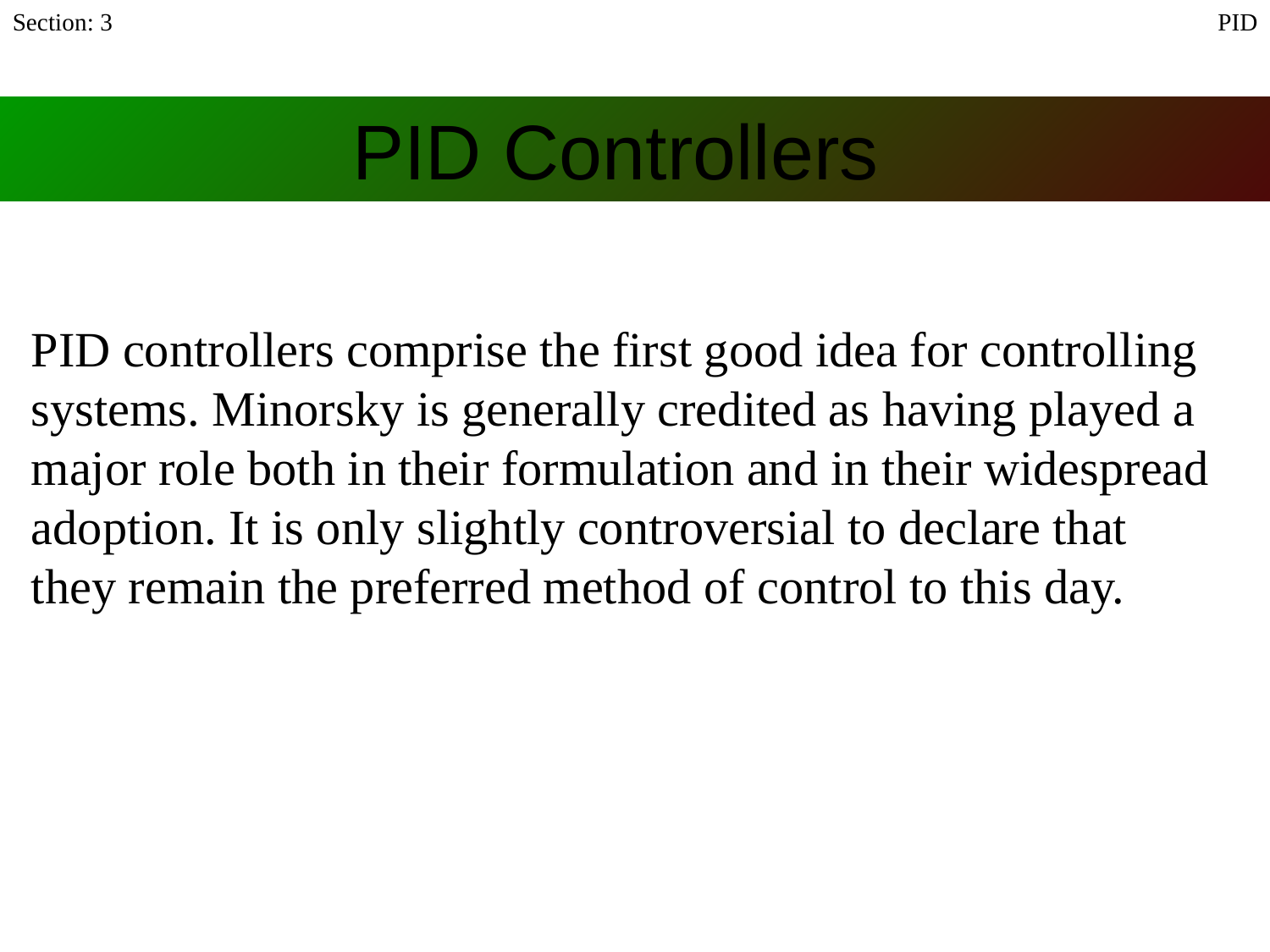

Section: 3
PID
PID Controllers

PID controllers comprise the first good idea for controlling systems. Minorsky is generally credited as having played a major role both in their formulation and in their widespread adoption. It is only slightly controversial to declare that they remain the preferred method of control to this day.